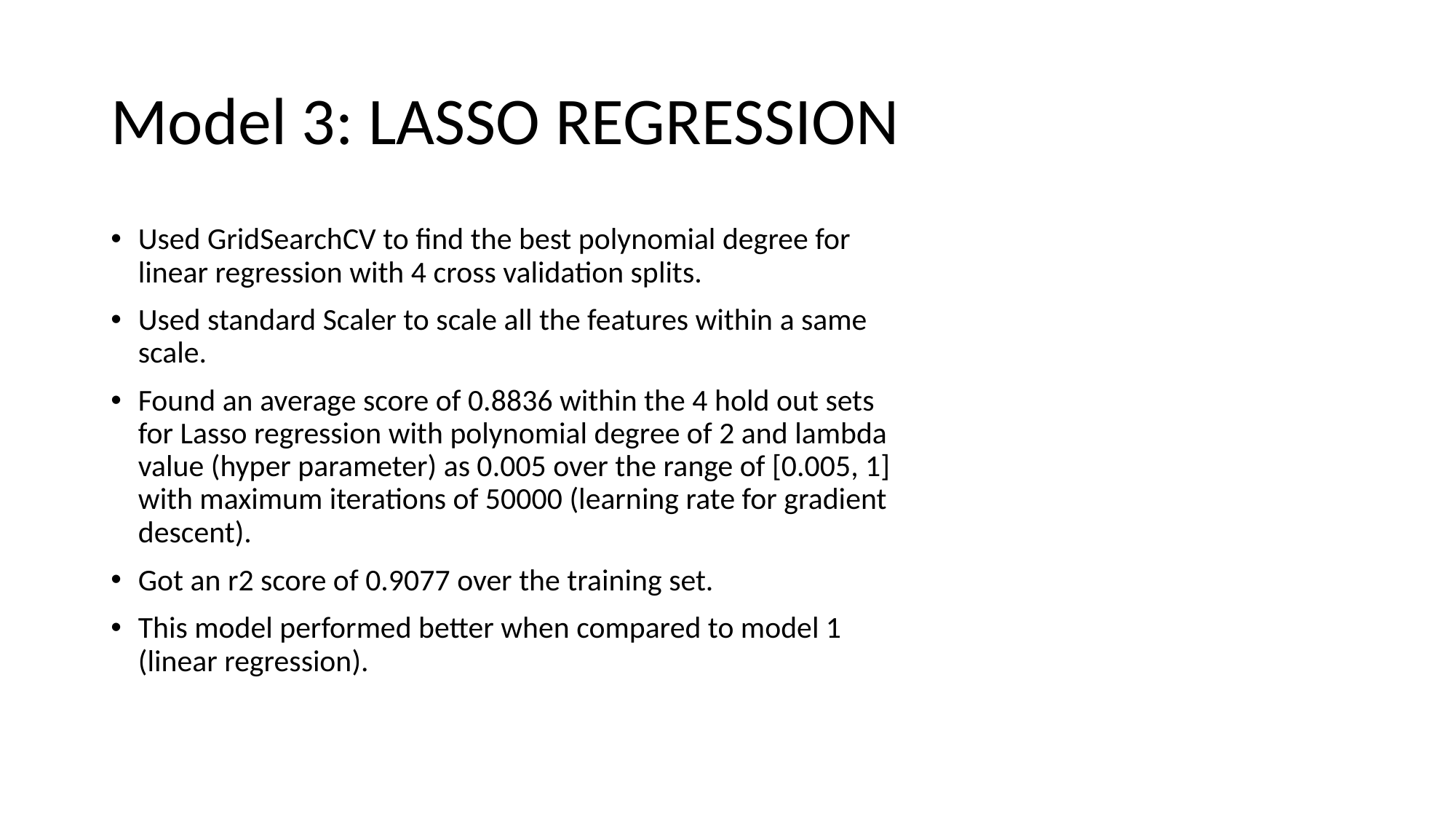

# Model 3: LASSO REGRESSION
Used GridSearchCV to find the best polynomial degree for linear regression with 4 cross validation splits.
Used standard Scaler to scale all the features within a same scale.
Found an average score of 0.8836 within the 4 hold out sets for Lasso regression with polynomial degree of 2 and lambda value (hyper parameter) as 0.005 over the range of [0.005, 1] with maximum iterations of 50000 (learning rate for gradient descent).
Got an r2 score of 0.9077 over the training set.
This model performed better when compared to model 1 (linear regression).